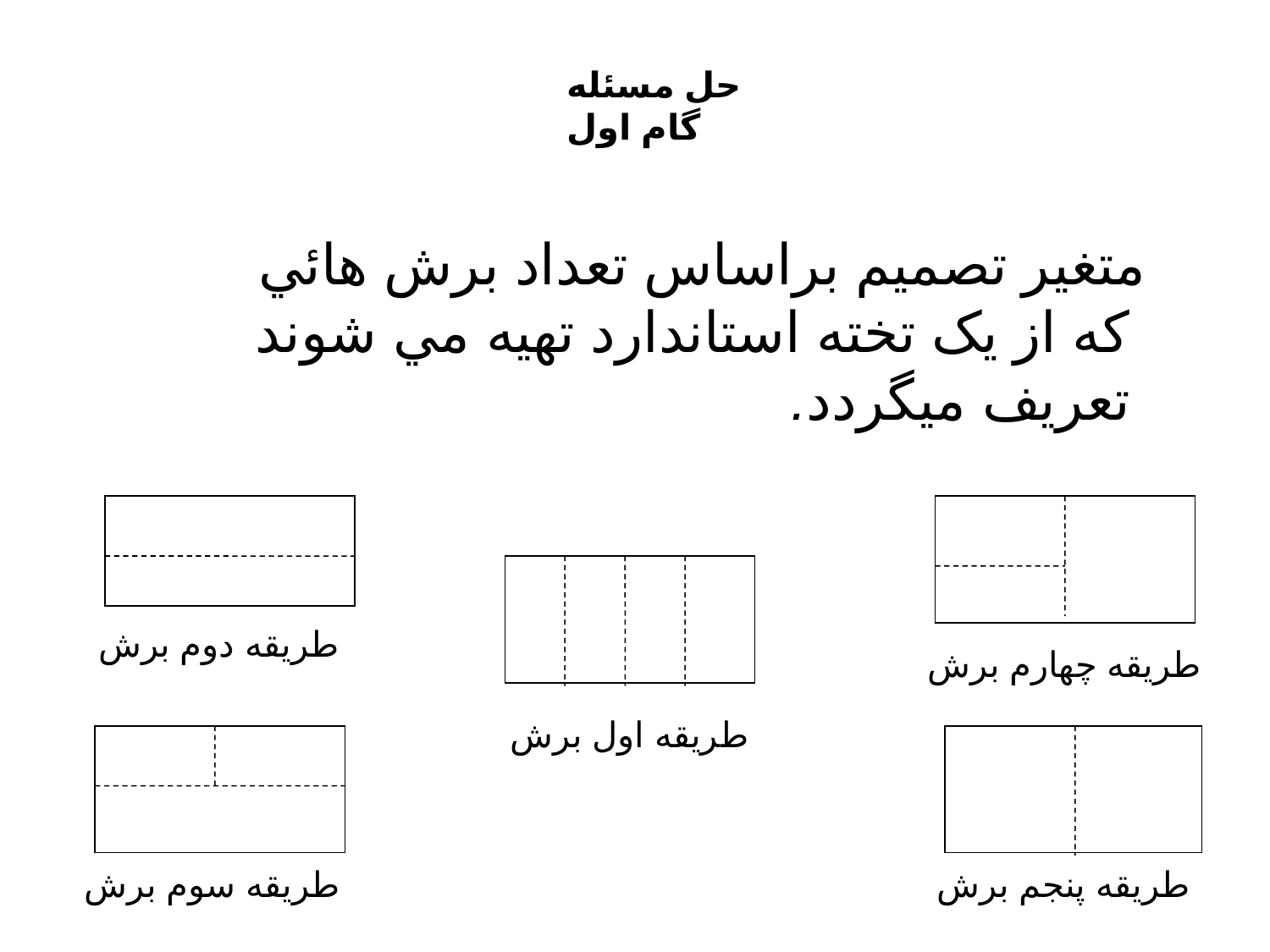

#
حل مسئله
گام اول
   متغير تصميم براساس تعداد برش هائي
 که از يک تخته استاندارد تهيه مي شوند
 تعريف ميگردد.

طريقه دوم برش
طريقه چهارم برش
طريقه اول برش

طريقه سوم برش
طريقه پنجم برش